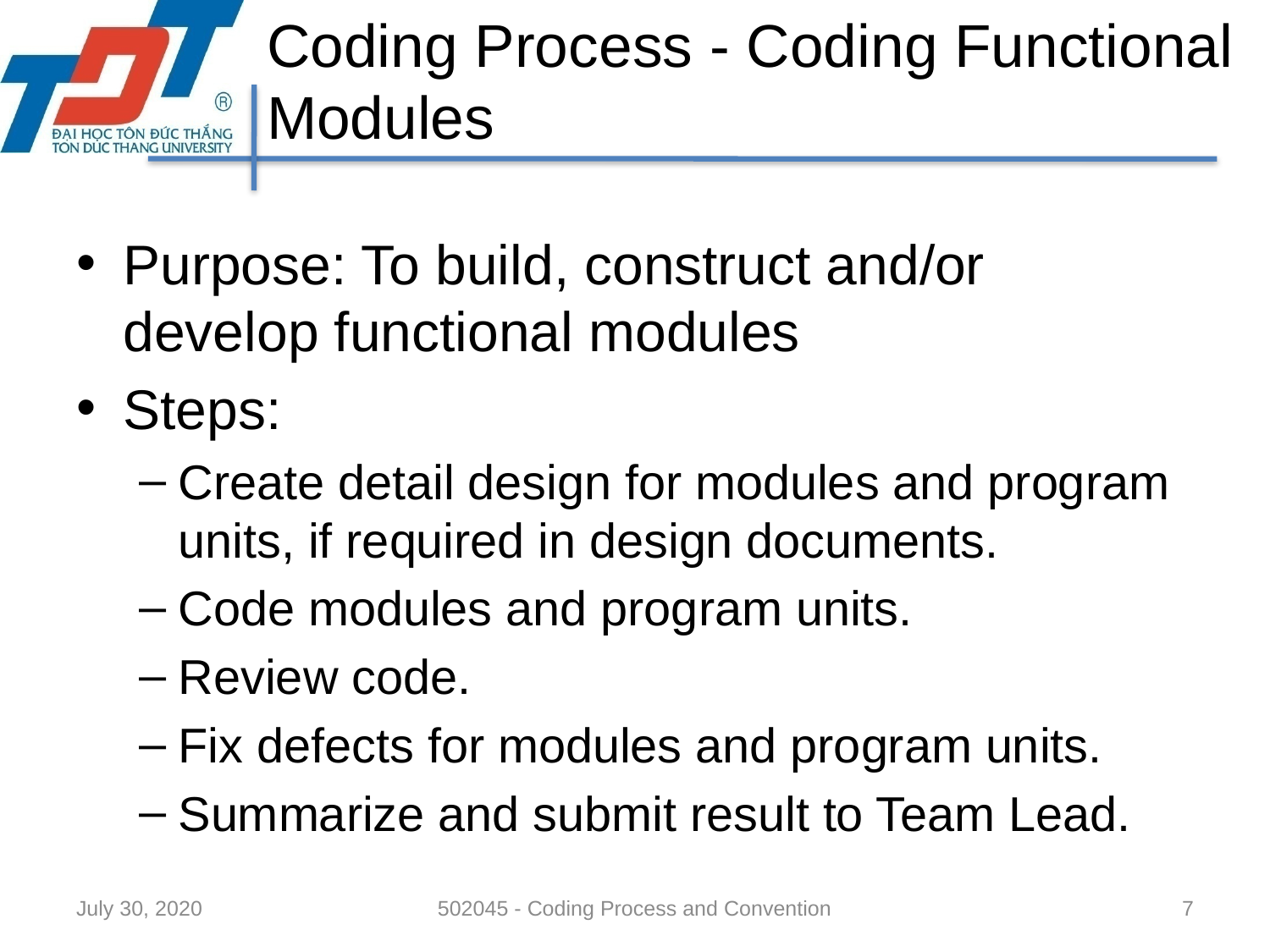

# Coding Process - Coding Functional Modules
Purpose: To build, construct and/or develop functional modules
Steps:
Create detail design for modules and program units, if required in design documents.
Code modules and program units.
Review code.
Fix defects for modules and program units.
Summarize and submit result to Team Lead.
July 30, 2020
502045 - Coding Process and Convention
7